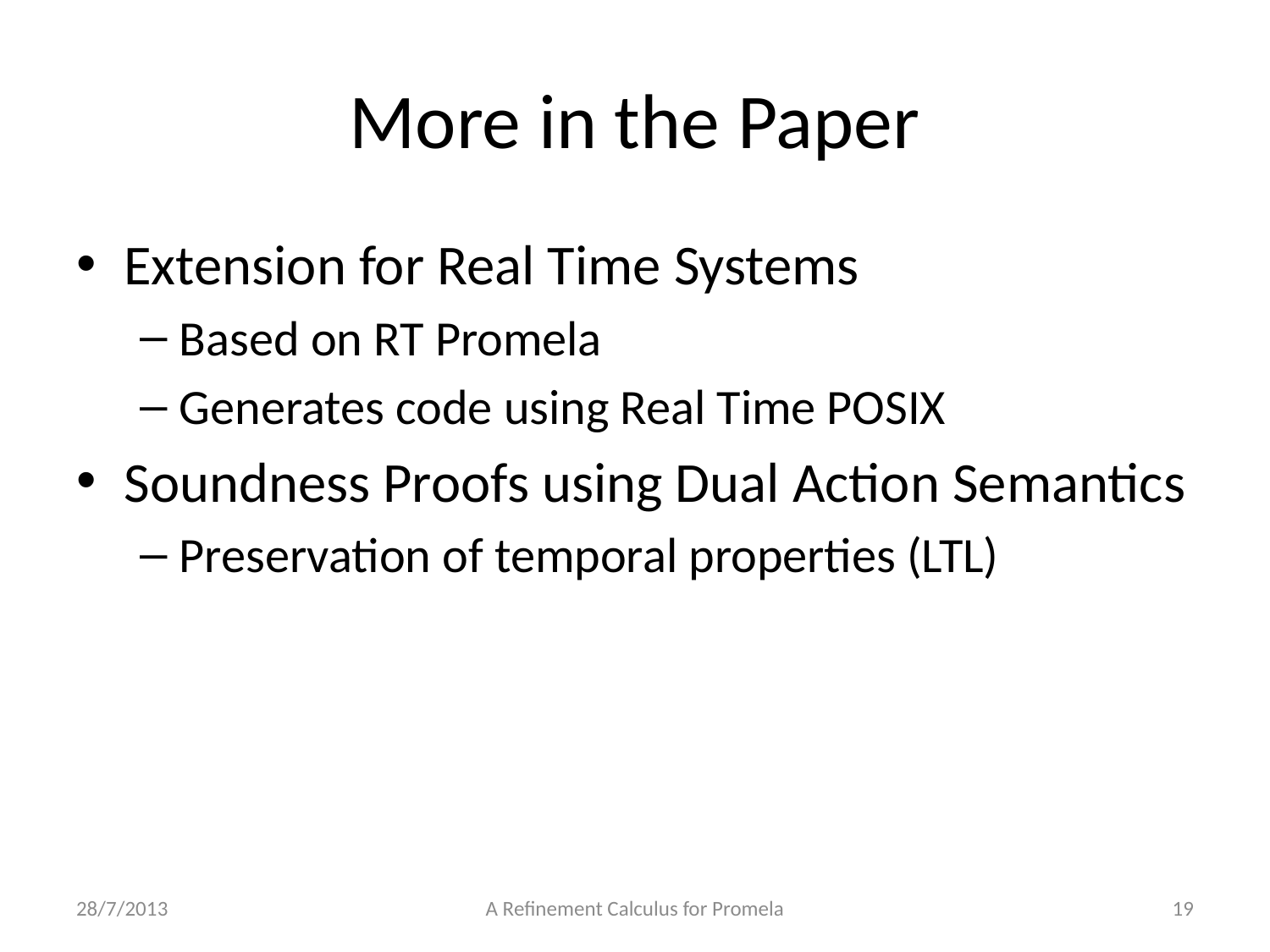

# More in the Paper
Extension for Real Time Systems
Based on RT Promela
Generates code using Real Time POSIX
Soundness Proofs using Dual Action Semantics
Preservation of temporal properties (LTL)
28/7/2013
A Refinement Calculus for Promela
19